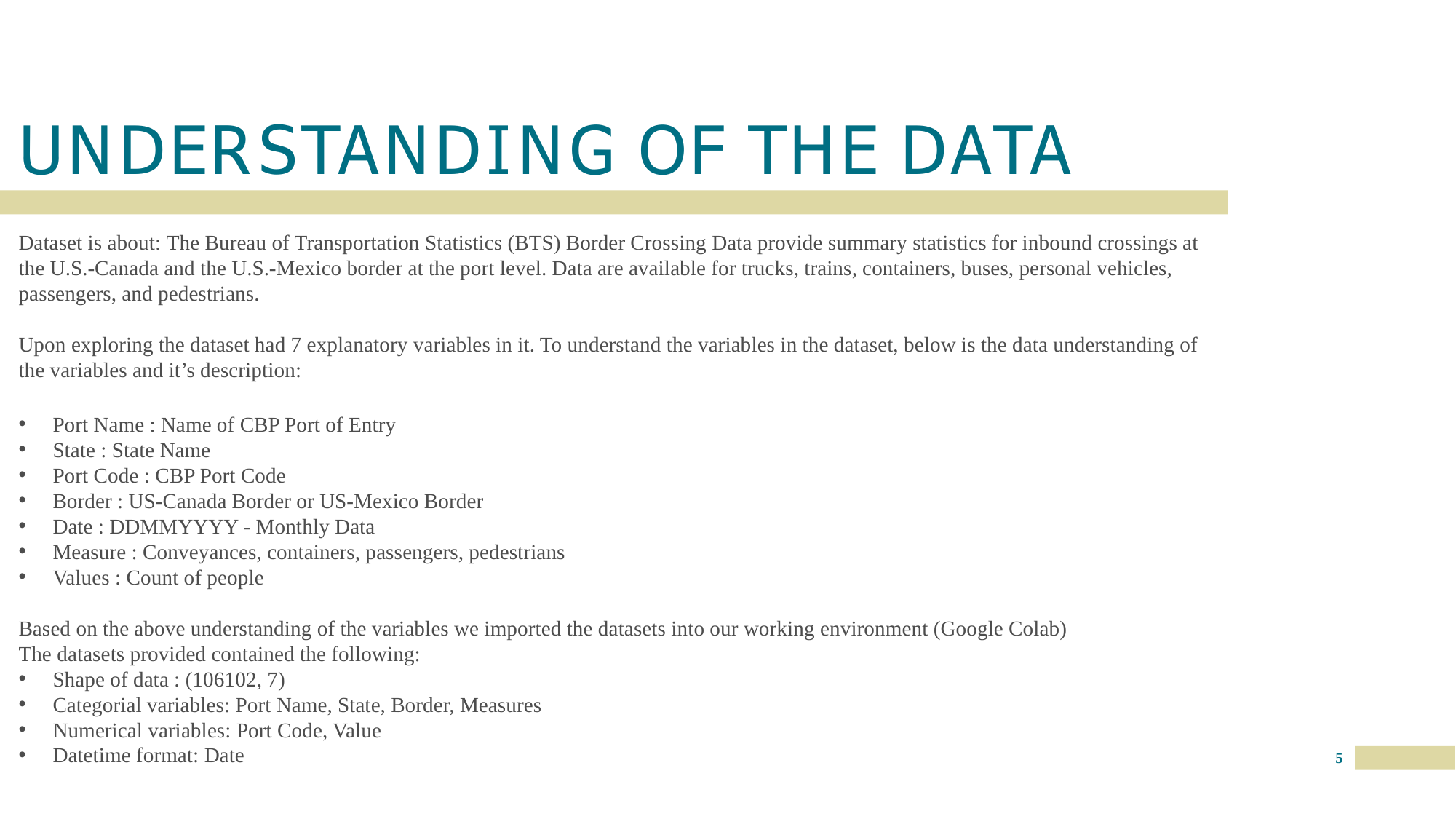

# UNDERSTANDING OF THE DATA
Dataset is about: The Bureau of Transportation Statistics (BTS) Border Crossing Data provide summary statistics for inbound crossings at the U.S.-Canada and the U.S.-Mexico border at the port level. Data are available for trucks, trains, containers, buses, personal vehicles, passengers, and pedestrians.

Upon exploring the dataset had 7 explanatory variables in it. To understand the variables in the dataset, below is the data understanding of the variables and it’s description:

Port Name : Name of CBP Port of Entry
State : State Name
Port Code : CBP Port Code
Border : US-Canada Border or US-Mexico Border
Date : DDMMYYYY - Monthly Data
Measure : Conveyances, containers, passengers, pedestrians
Values : Count of people

Based on the above understanding of the variables we imported the datasets into our working environment (Google Colab)
The datasets provided contained the following:
Shape of data : (106102, 7)
Categorial variables: Port Name, State, Border, Measures
Numerical variables: Port Code, Value
Datetime format: Date

5